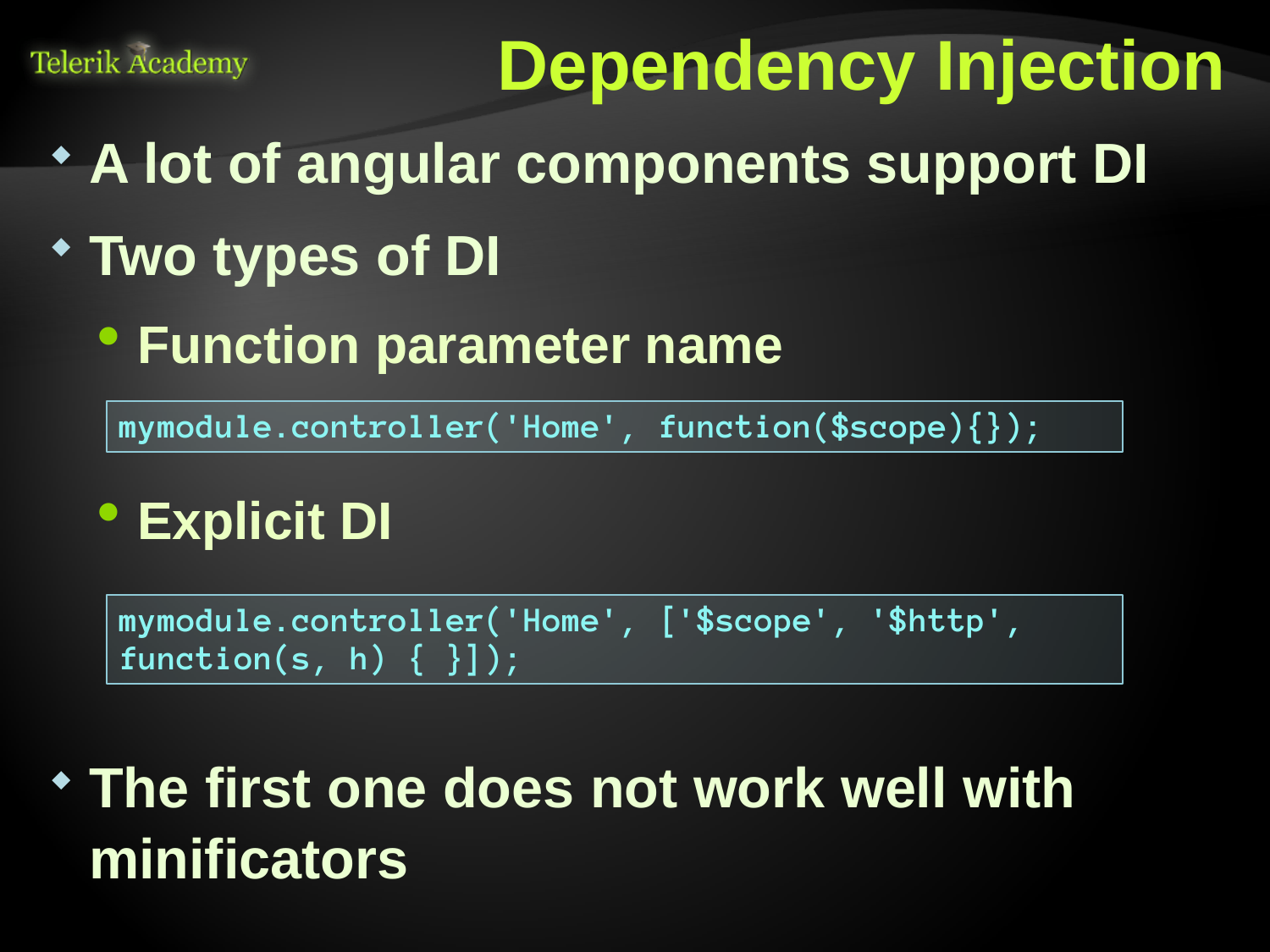

# Dependency Injection
A lot of angular components support DI
Two types of DI
Function parameter name

Explicit DI

The first one does not work well with minificators
mymodule.controller('Home', function($scope){});
mymodule.controller('Home', ['$scope', '$http', function(s, h) { }]);